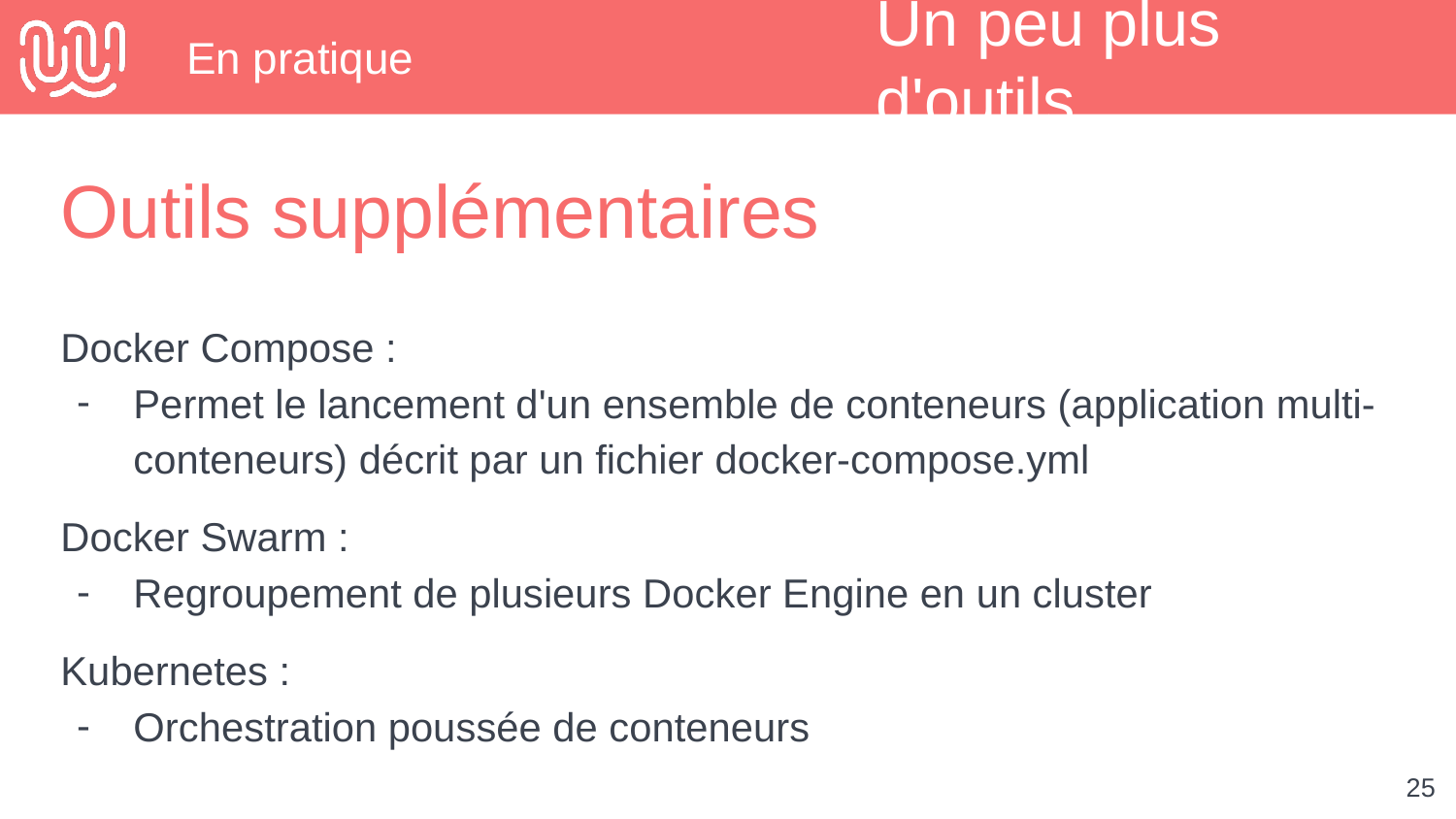

# En pratique
Un peu plus d'outils
Outils supplémentaires
Docker Compose :
Permet le lancement d'un ensemble de conteneurs (application multi-conteneurs) décrit par un fichier docker-compose.yml

Docker Swarm :
Regroupement de plusieurs Docker Engine en un cluster

Kubernetes :
Orchestration poussée de conteneurs
25